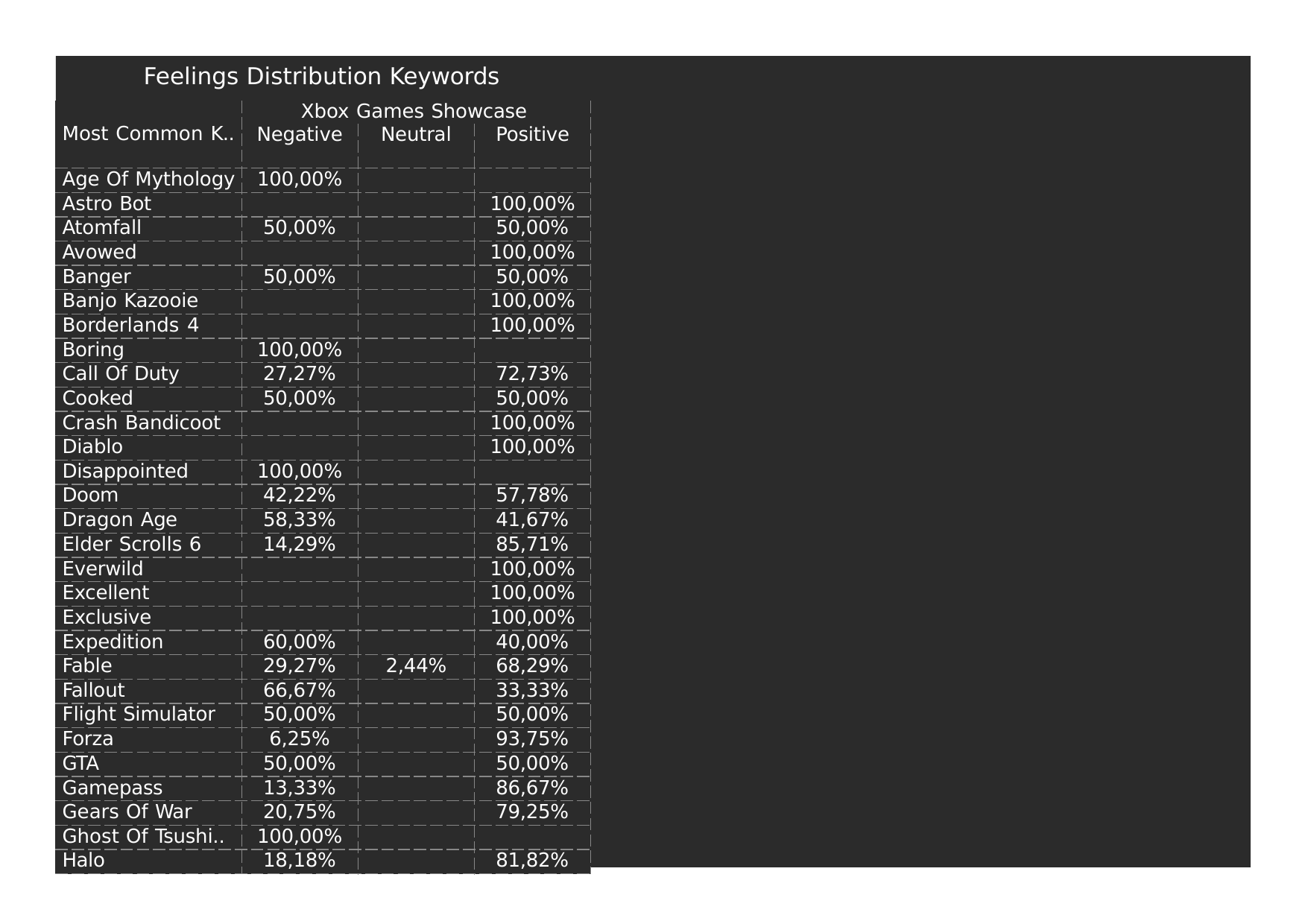

Feelings Distribution Keywords
| Most Common K.. | Xbox Games Showcase |  |  |
| --- | --- | --- | --- |
|  | Negative | Neutral | Positive |
| Age Of Mythology | 100,00% |  |  |
| Astro Bot |  |  | 100,00% |
| Atomfall | 50,00% |  | 50,00% |
| Avowed |  |  | 100,00% |
| Banger | 50,00% |  | 50,00% |
| Banjo Kazooie |  |  | 100,00% |
| Borderlands 4 |  |  | 100,00% |
| Boring | 100,00% |  |  |
| Call Of Duty | 27,27% |  | 72,73% |
| Cooked | 50,00% |  | 50,00% |
| Crash Bandicoot |  |  | 100,00% |
| Diablo |  |  | 100,00% |
| Disappointed | 100,00% |  |  |
| Doom | 42,22% |  | 57,78% |
| Dragon Age | 58,33% |  | 41,67% |
| Elder Scrolls 6 | 14,29% |  | 85,71% |
| Everwild |  |  | 100,00% |
| Excellent |  |  | 100,00% |
| Exclusive |  |  | 100,00% |
| Expedition | 60,00% |  | 40,00% |
| Fable | 29,27% | 2,44% | 68,29% |
| Fallout | 66,67% |  | 33,33% |
| Flight Simulator | 50,00% |  | 50,00% |
| Forza | 6,25% |  | 93,75% |
| GTA | 50,00% |  | 50,00% |
| Gamepass | 13,33% |  | 86,67% |
| Gears Of War | 20,75% |  | 79,25% |
| Ghost Of Tsushi.. | 100,00% |  |  |
| Halo | 18,18% |  | 81,82% |